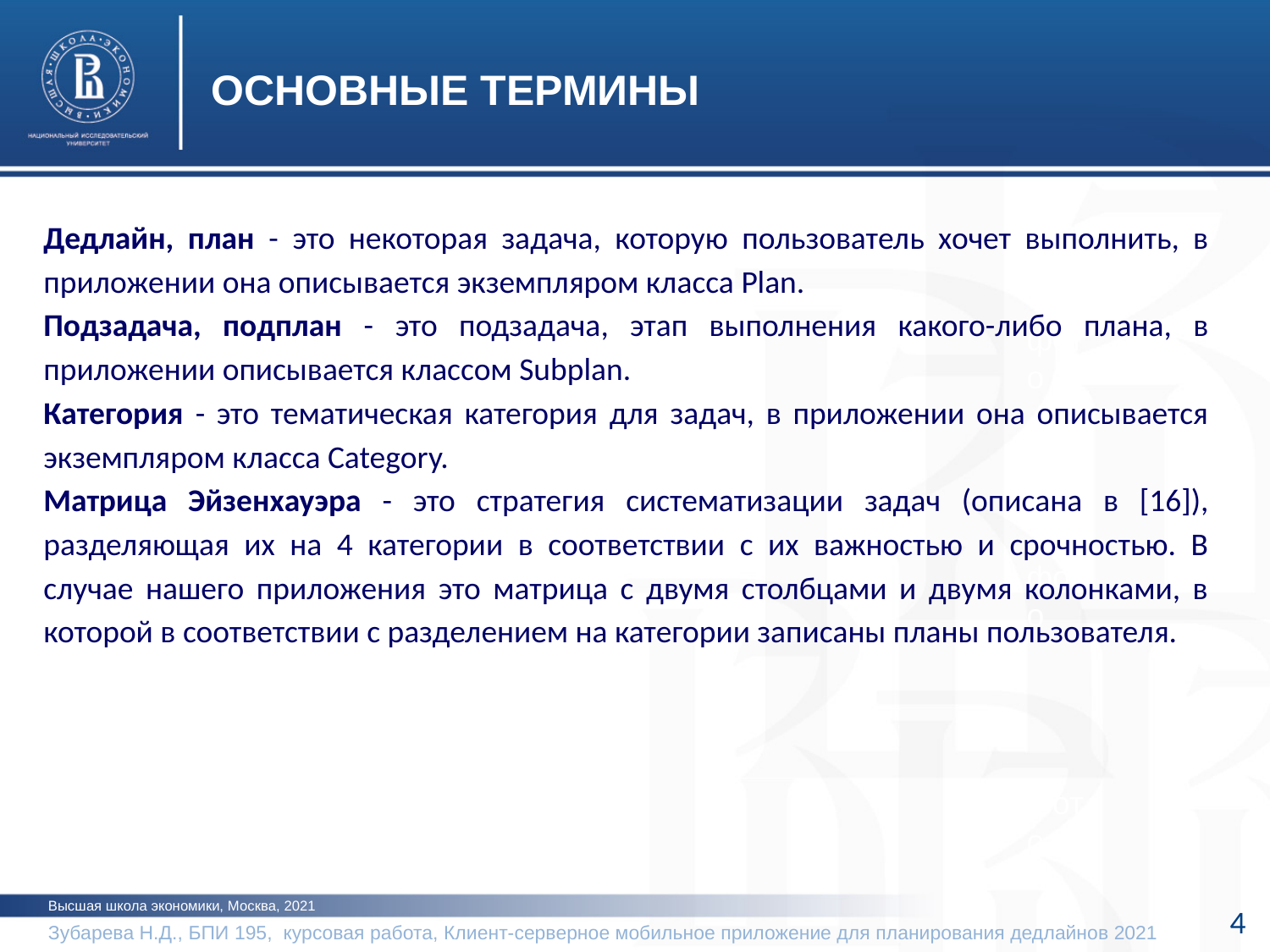

ОСНОВНЫЕ ТЕРМИНЫ
Дедлайн, план - это некоторая задача, которую пользователь хочет выполнить, в приложении она описывается экземпляром класса Plan.
Подзадача, подплан - это подзадача, этап выполнения какого-либо плана, в приложении описывается классом Subplan.
Категория - это тематическая категория для задач, в приложении она описывается экземпляром класса Category.
Матрица Эйзенхауэра - это стратегия систематизации задач (описана в [16]), разделяющая их на 4 категории в соответствии с их важностью и срочностью. В случае нашего приложения это матрица с двумя столбцами и двумя колонками, в которой в соответствии с разделением на категории записаны планы пользователя.
фото
фото
фото
Высшая школа экономики, Москва, 2021
4
Зубарева Н.Д., БПИ 195,  курсовая работа, Клиент-серверное мобильное приложение для планирования дедлайнов 2021